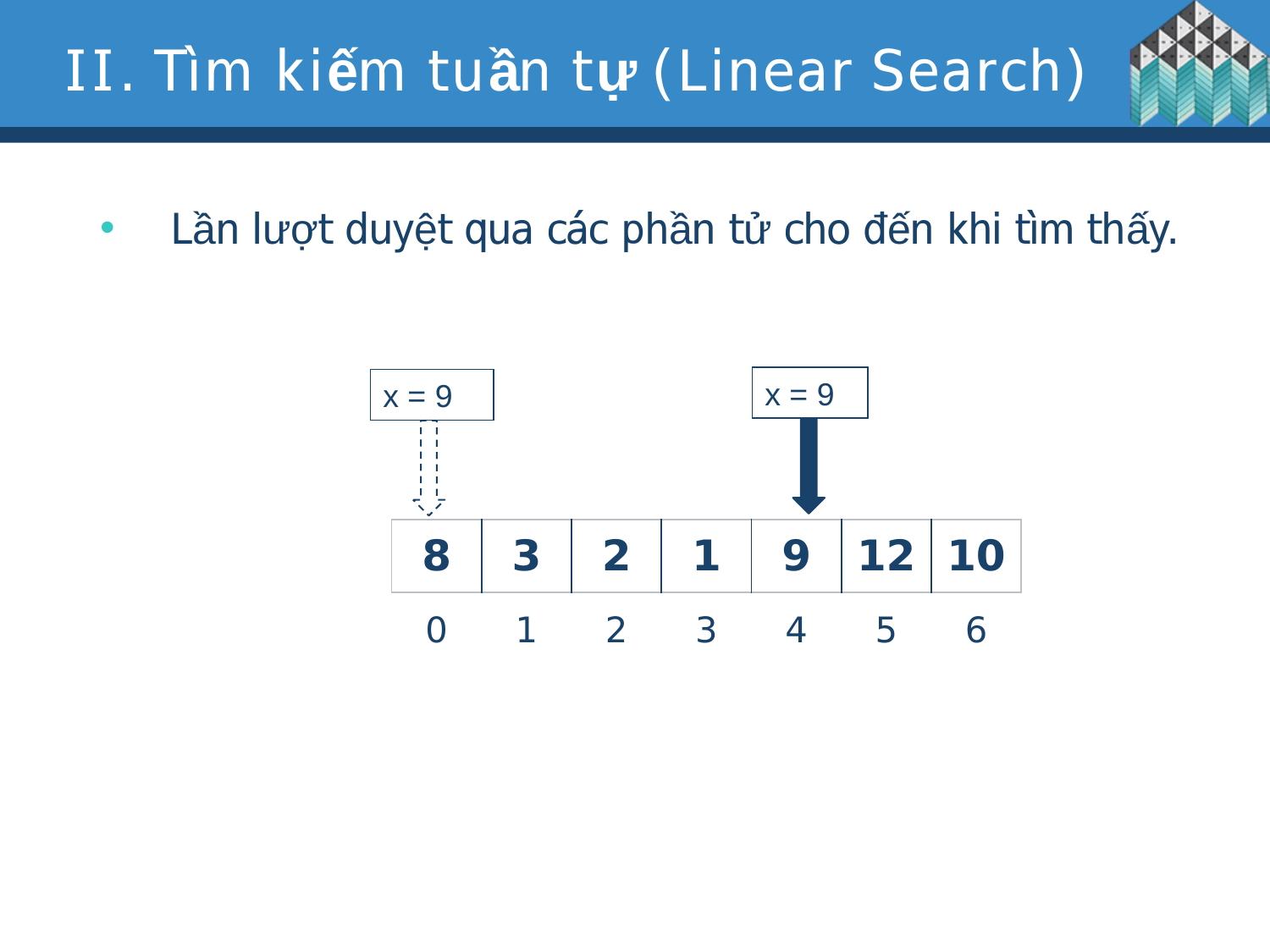

# II. Tìm kiếm tuần tự (Linear Search)
Lần lượt duyệt qua các phần tử cho đến khi tìm thấy.

x = 9

x = 9

| 8 | 3 | 2 | 1 | 9 | 12 | 10 |
| --- | --- | --- | --- | --- | --- | --- |
| 0 | 1 | 2 | 3 | 4 | 5 | 6 |
| --- | --- | --- | --- | --- | --- | --- |